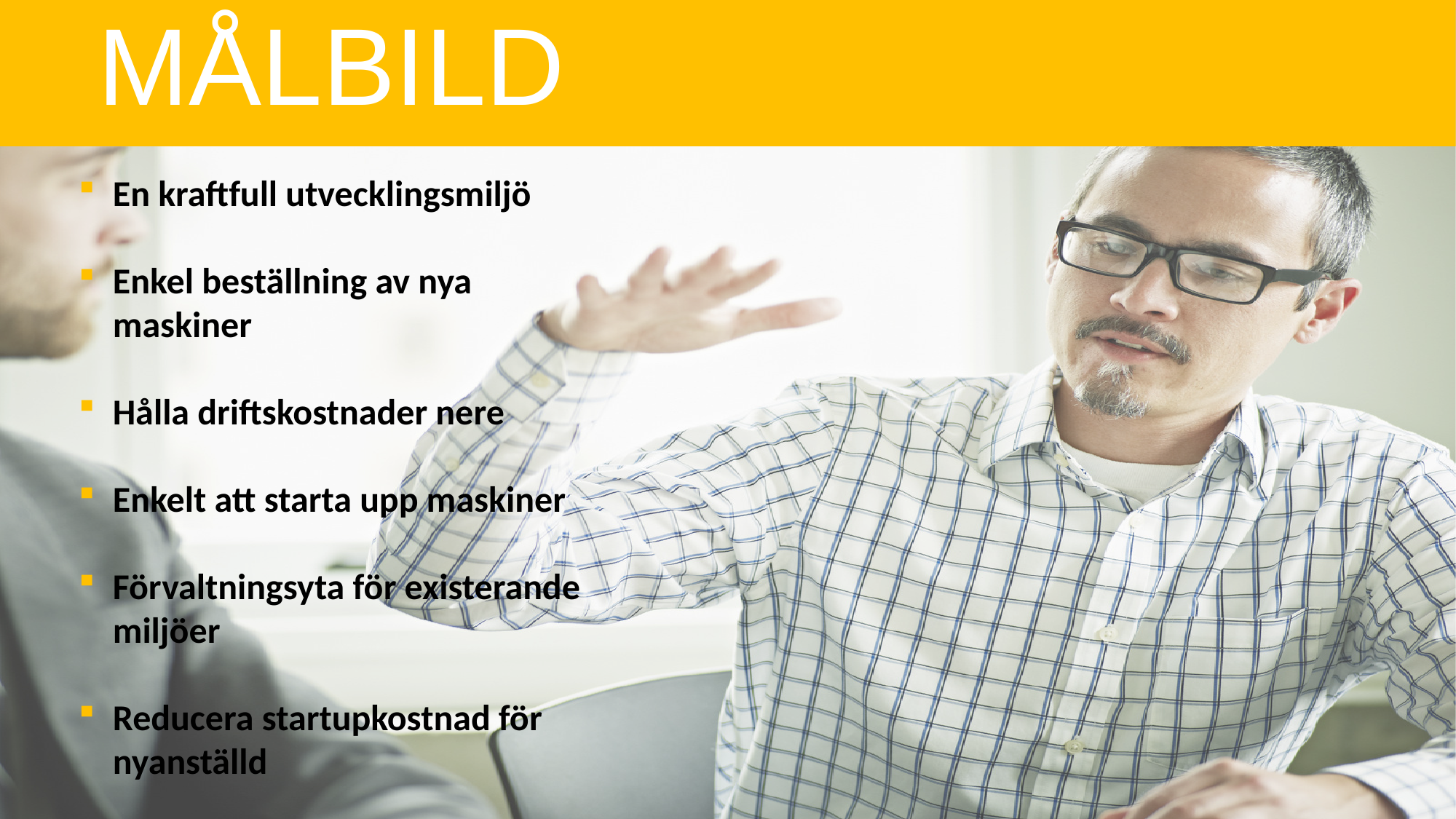

Målbild
# Informationshantering
En kraftfull utvecklingsmiljö
Enkel beställning av nya maskiner
Hålla driftskostnader nere
Enkelt att starta upp maskiner
Förvaltningsyta för existerande miljöer
Reducera startupkostnad för nyanställd